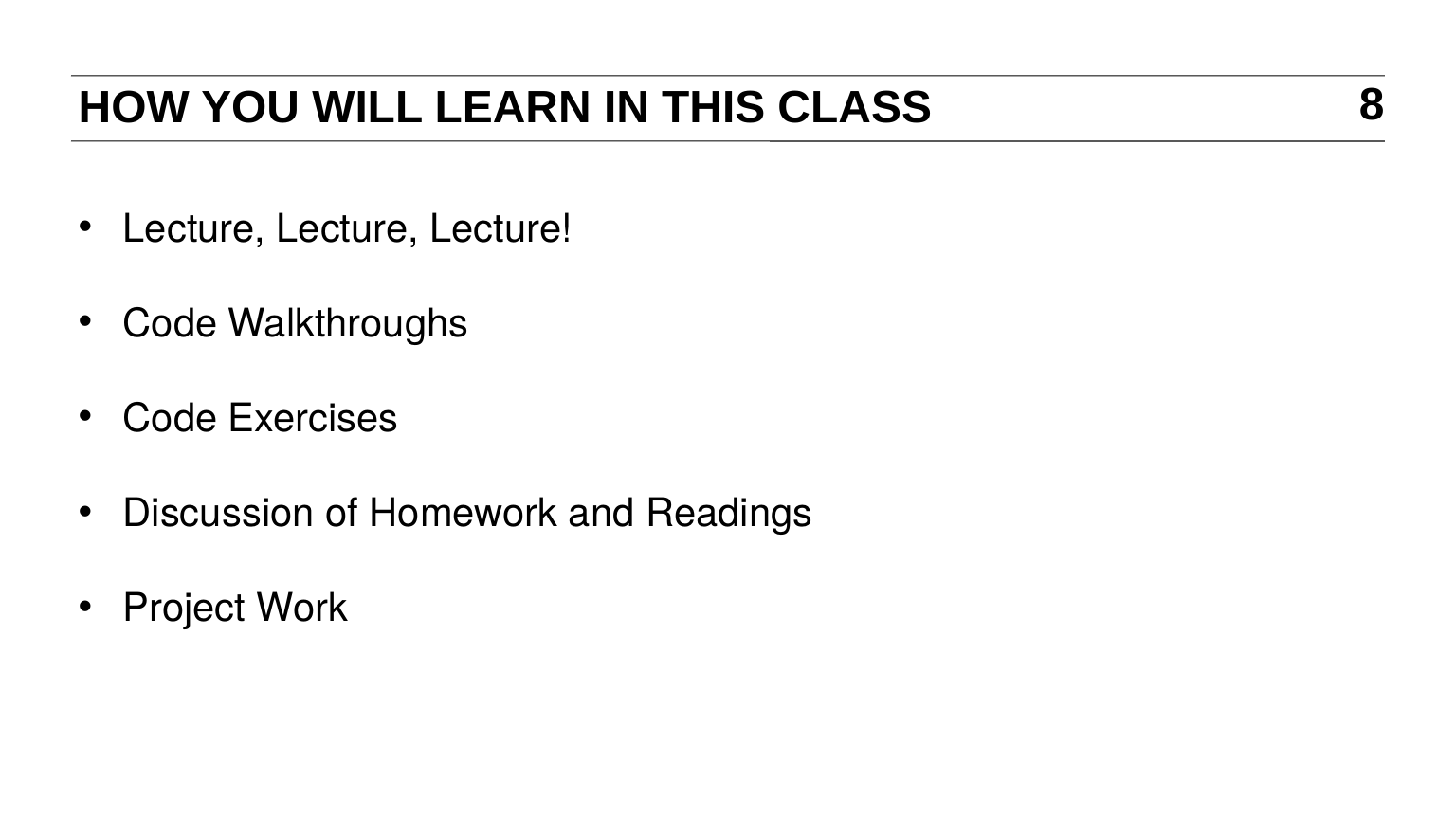

How you will learn in this class
8
Lecture, Lecture, Lecture!

Code Walkthroughs

Code Exercises

Discussion of Homework and Readings

Project Work